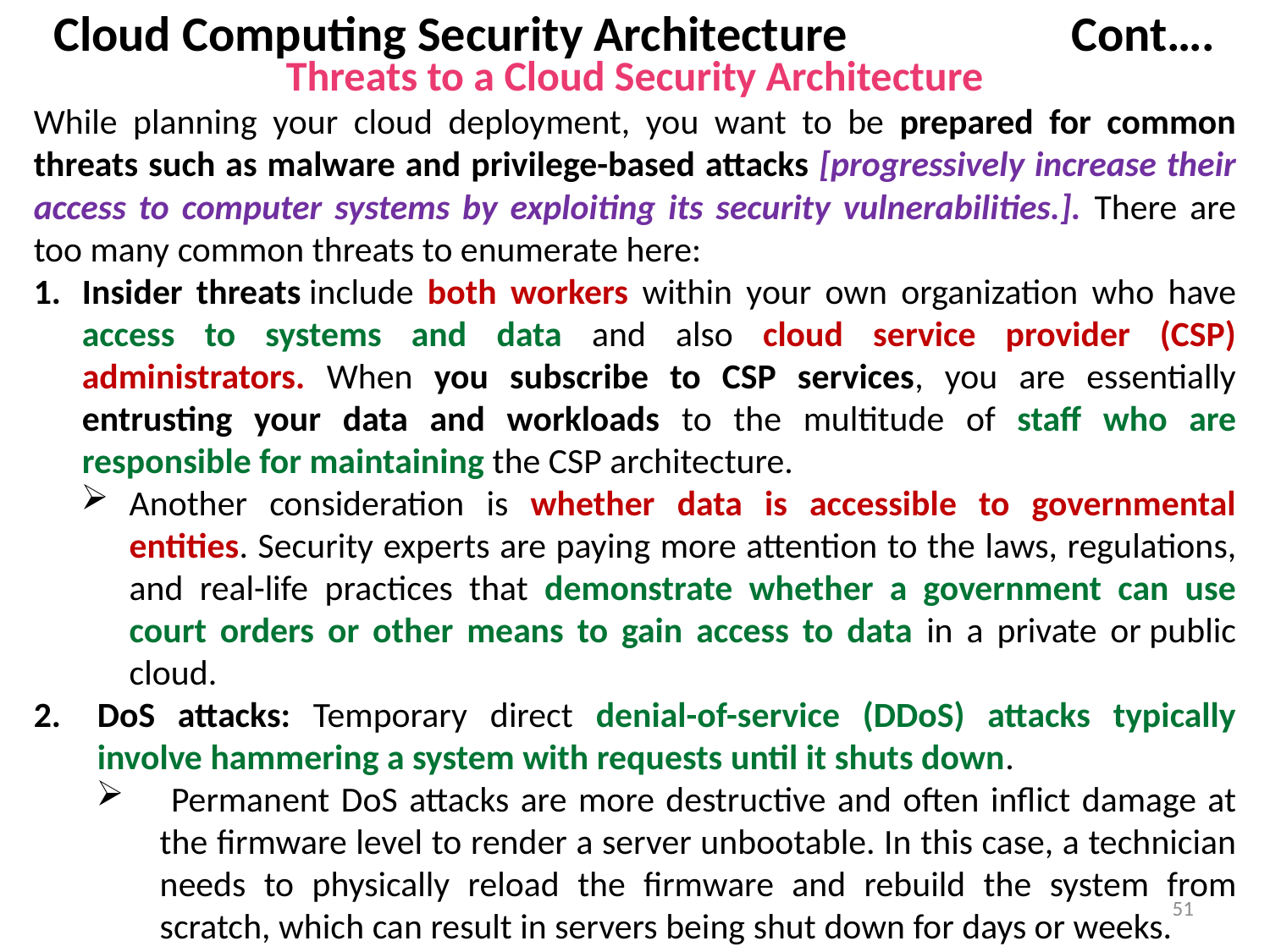

# Cloud Computing Security Architecture                    Cont….
Threats to a Cloud Security Architecture
While planning your cloud deployment, you want to be prepared for common threats such as malware and privilege-based attacks [progressively increase their access to computer systems by exploiting its security vulnerabilities.]. There are too many common threats to enumerate here:
Insider threats include both workers within your own organization who have access to systems and data and also cloud service provider (CSP) administrators. When you subscribe to CSP services, you are essentially entrusting your data and workloads to the multitude of staff who are responsible for maintaining the CSP architecture.
Another consideration is whether data is accessible to governmental entities. Security experts are paying more attention to the laws, regulations, and real-life practices that demonstrate whether a government can use court orders or other means to gain access to data in a private or public cloud.
DoS attacks: Temporary direct denial-of-service (DDoS) attacks typically involve hammering a system with requests until it shuts down.
 Permanent DoS attacks are more destructive and often inflict damage at the firmware level to render a server unbootable. In this case, a technician needs to physically reload the firmware and rebuild the system from scratch, which can result in servers being shut down for days or weeks.
51